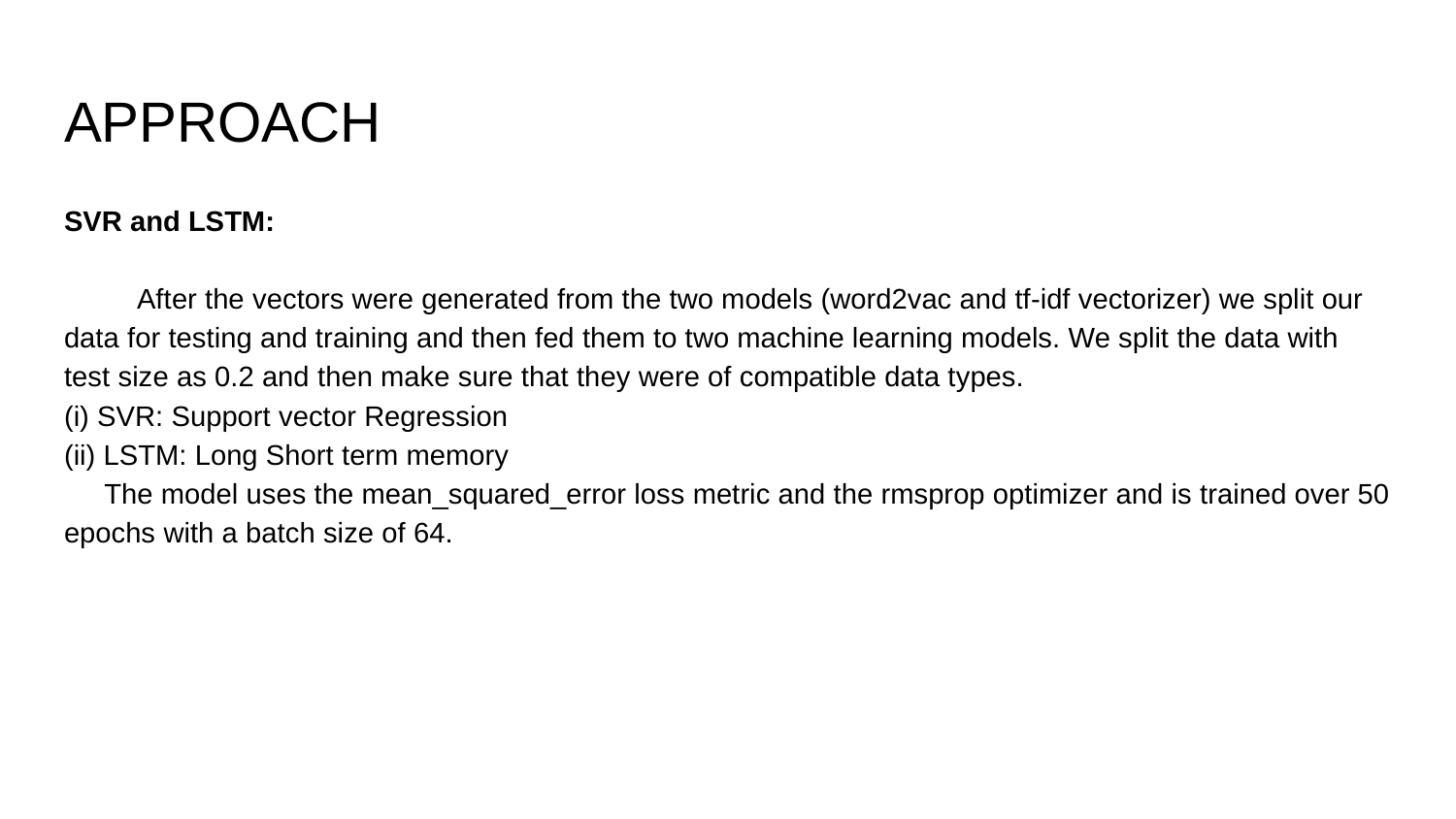

# APPROACH

SVR and LSTM:

After the vectors were generated from the two models (word2vac and tf-idf vectorizer) we split our data for testing and training and then fed them to two machine learning models. We split the data with test size as 0.2 and then make sure that they were of compatible data types.
(i) SVR: Support vector Regression
(ii) LSTM: Long Short term memory
     The model uses the mean_squared_error loss metric and the rmsprop optimizer and is trained over 50 epochs with a batch size of 64.